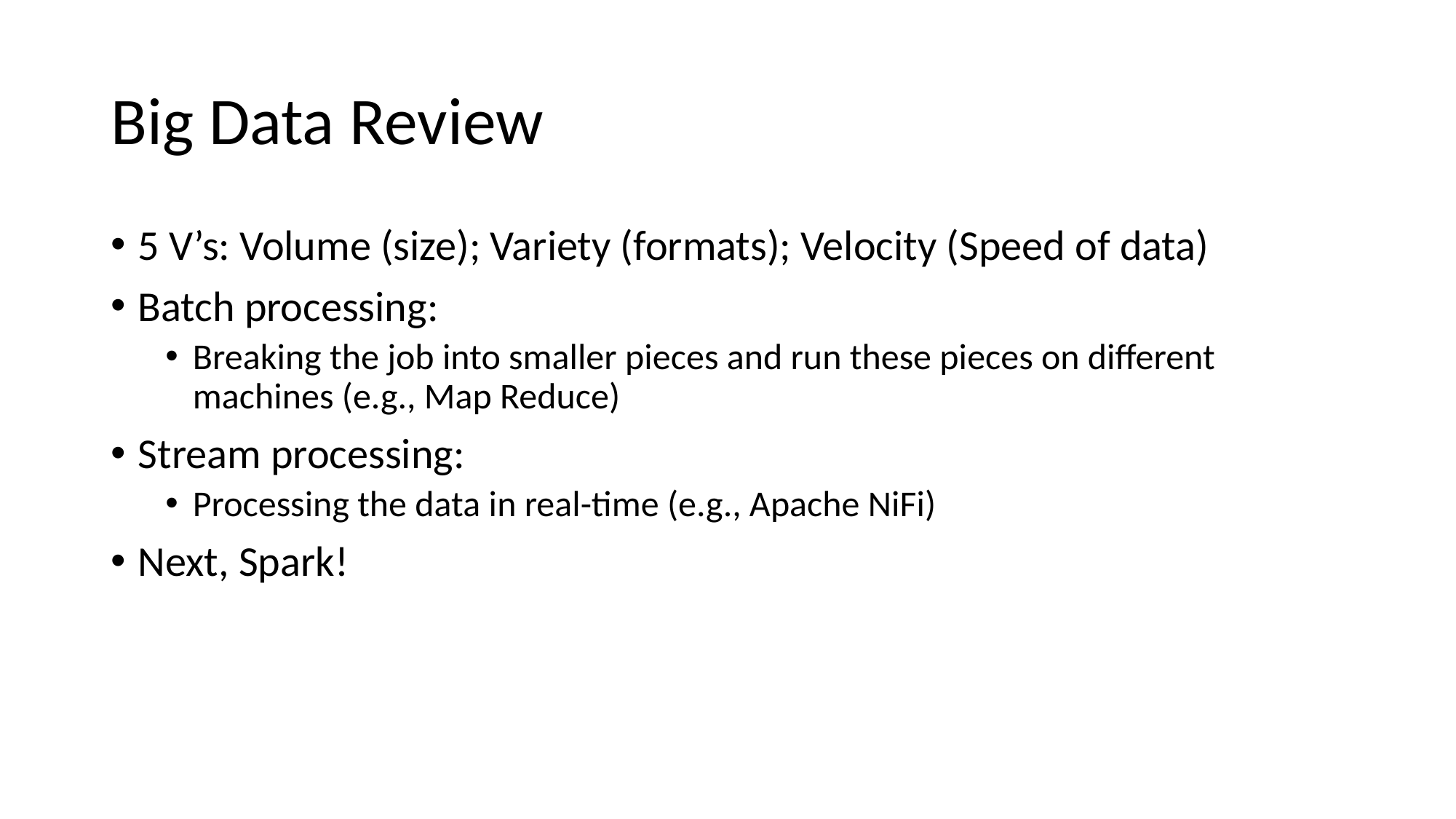

# Big Data Review
5 V’s: Volume (size); Variety (formats); Velocity (Speed of data)
Batch processing:
Breaking the job into smaller pieces and run these pieces on different machines (e.g., Map Reduce)
Stream processing:
Processing the data in real-time (e.g., Apache NiFi)
Next, Spark!